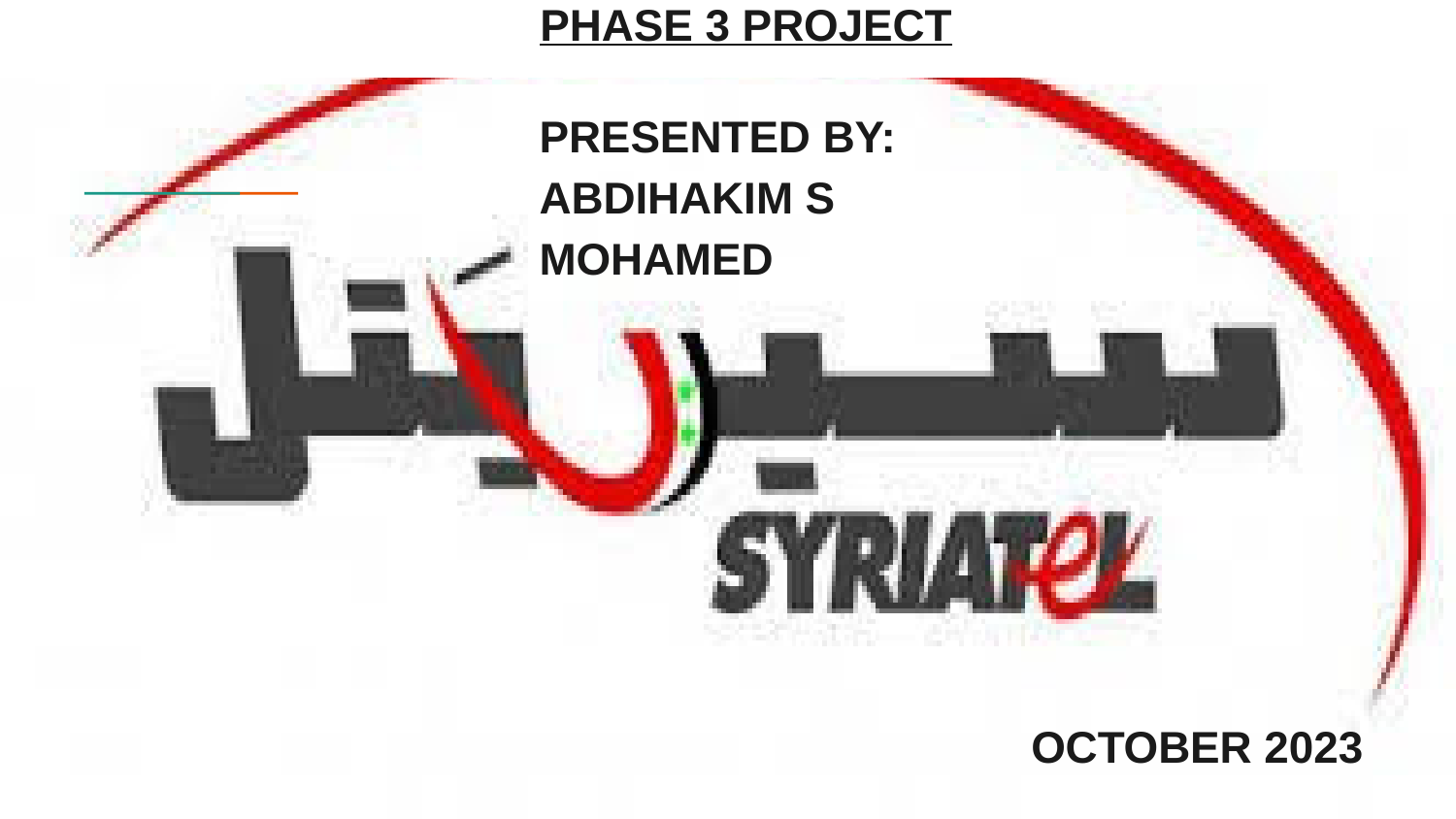

# PHASE 3 PROJECT

PRESENTED BY: ABDIHAKIM S MOHAMED

OCTOBER 2023